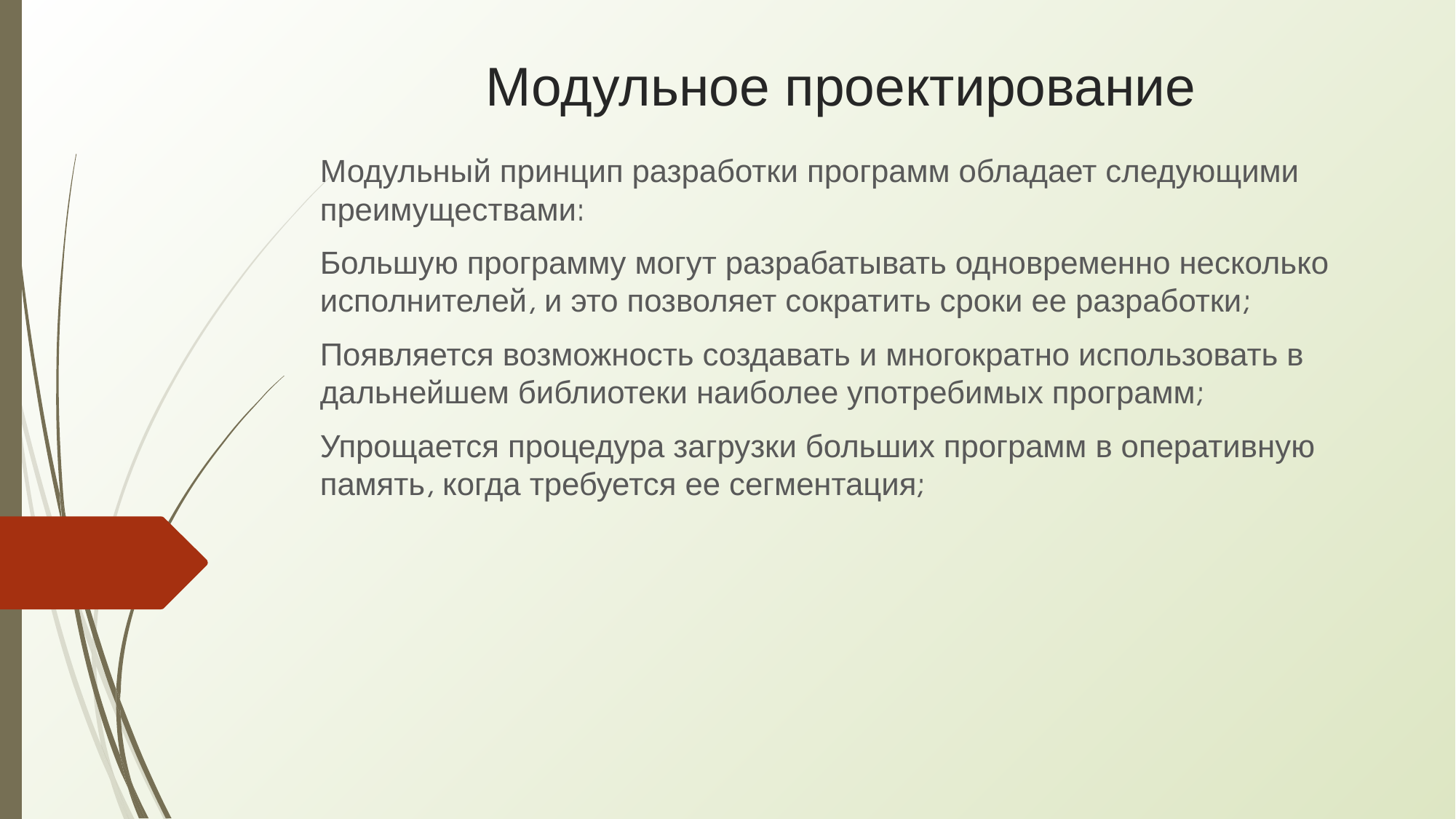

# Модульное проектирование
Модульный принцип разработки программ обладает следующими преимуществами:
Большую программу могут разрабатывать одновременно несколько исполнителей, и это позволяет сократить сроки ее разработки;
Появляется возможность создавать и многократно использовать в дальнейшем библиотеки наиболее употребимых программ;
Упрощается процедура загрузки больших программ в оперативную память, когда требуется ее сегментация;